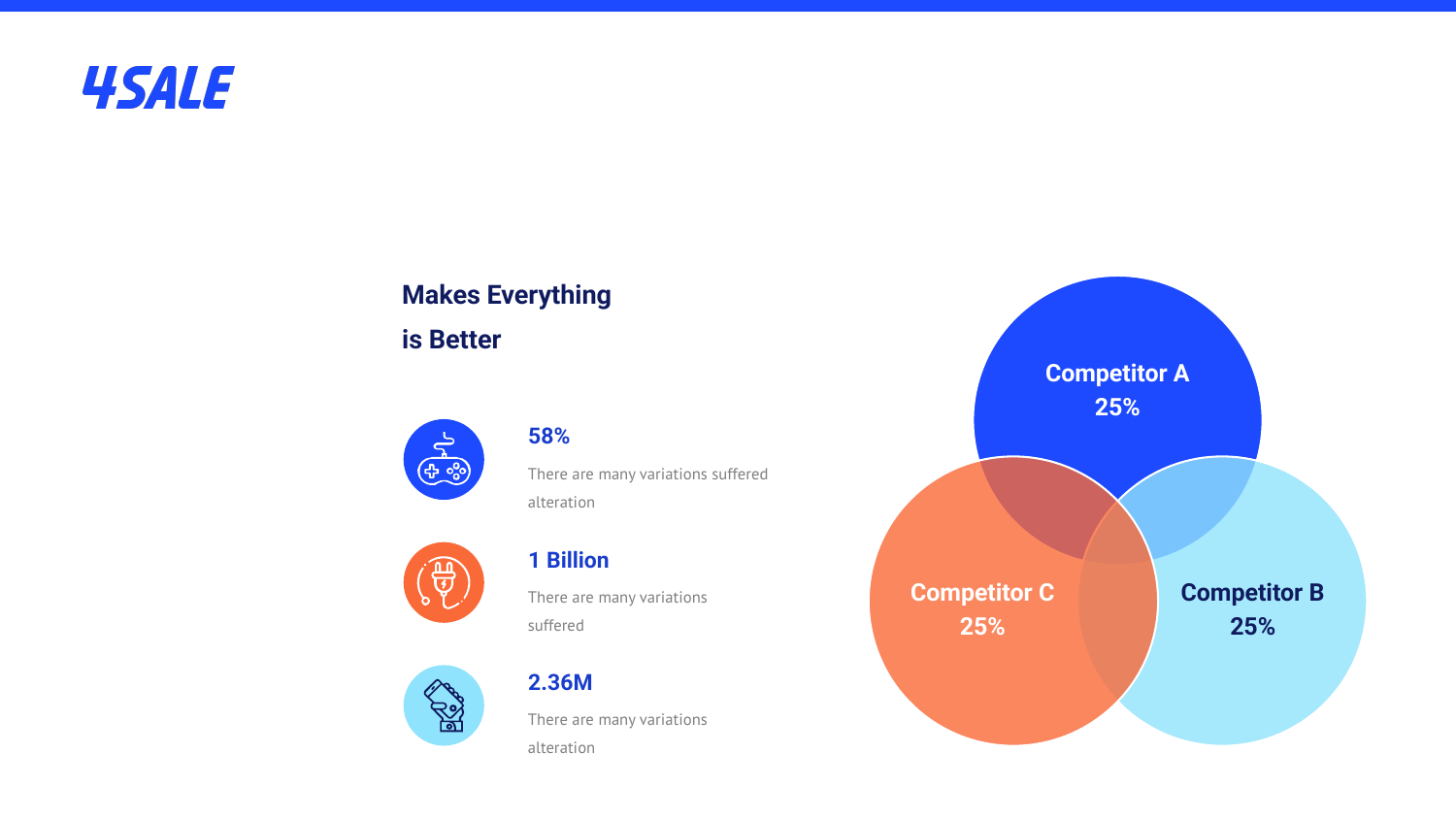

#
Makes Everything
is Better

Competitor A
25%
58%

There are many variations suffered alteration

Competitor C
25%
Competitor B
25%
1 Billion

There are many variations suffered
2.36M

There are many variations alteration